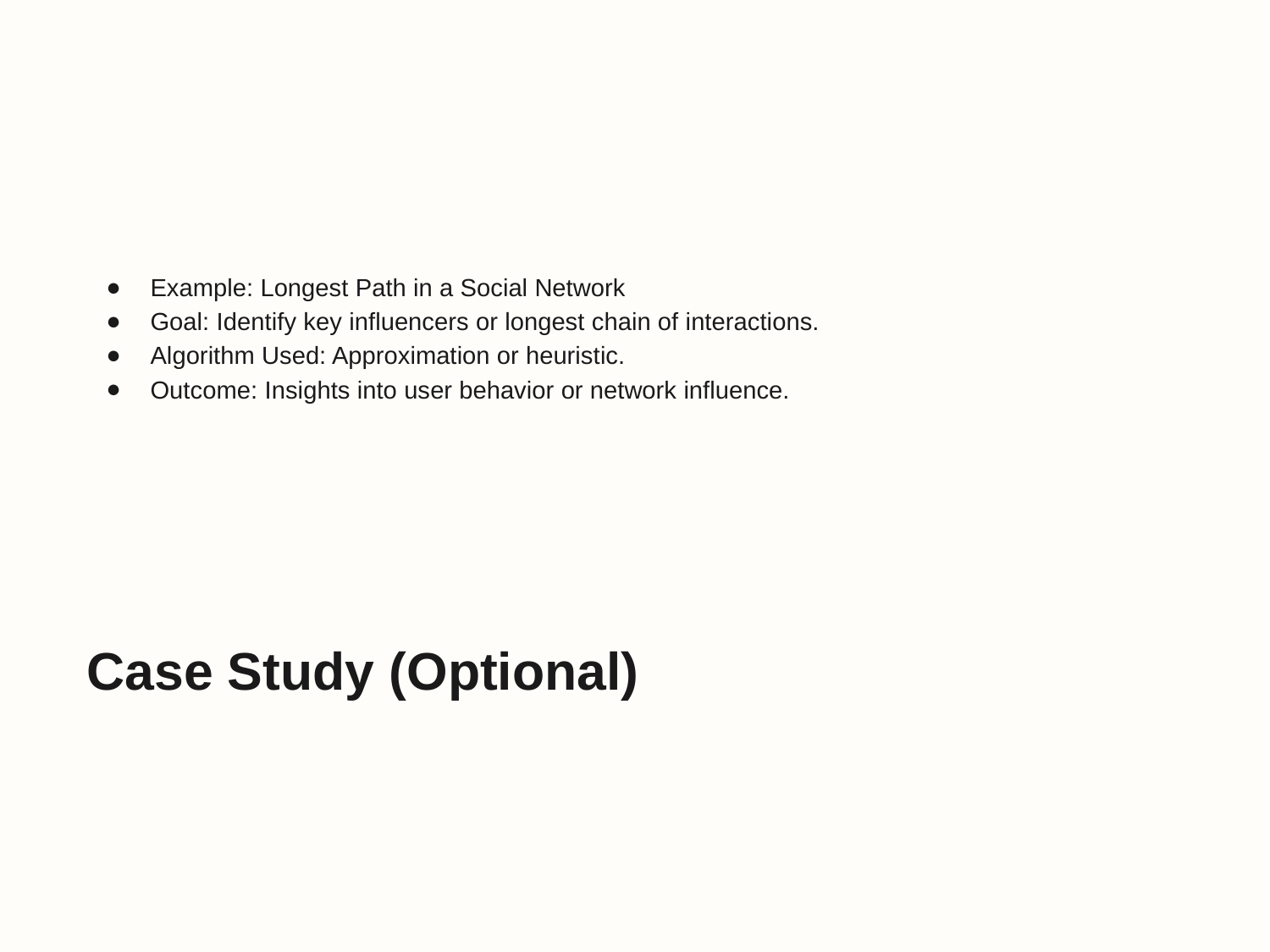

Example: Longest Path in a Social Network
Goal: Identify key influencers or longest chain of interactions.
Algorithm Used: Approximation or heuristic.
Outcome: Insights into user behavior or network influence.
# Case Study (Optional)